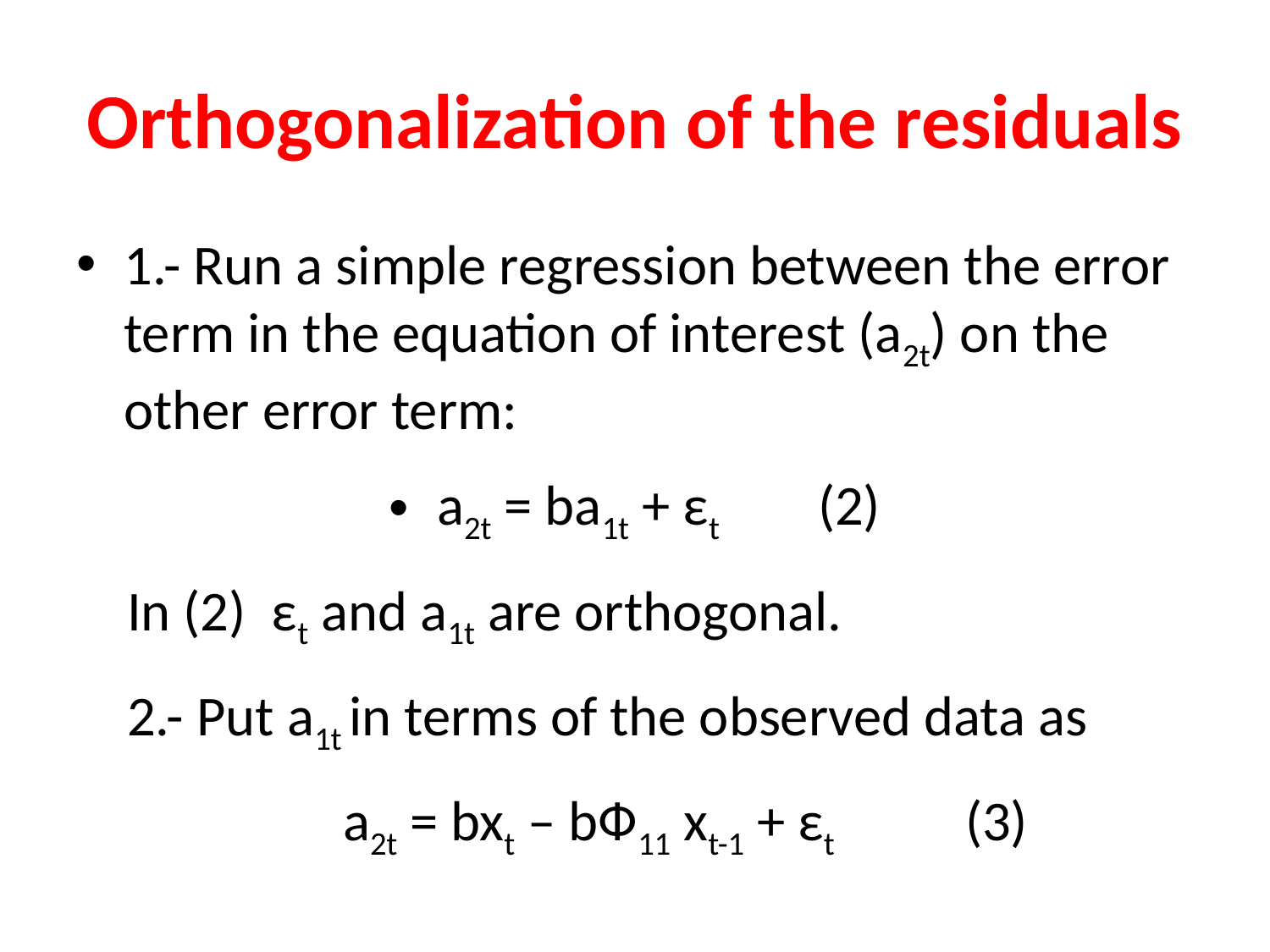

# Orthogonalization of the residuals
1.- Run a simple regression between the error term in the equation of interest (a2t) on the other error term:
a2t = ba1t + εt	(2)
    In (2)  εt and a1t are orthogonal.
    2.- Put a1t in terms of the observed data as
                     a2t = bxt – bФ11 xt-1 + εt		(3)